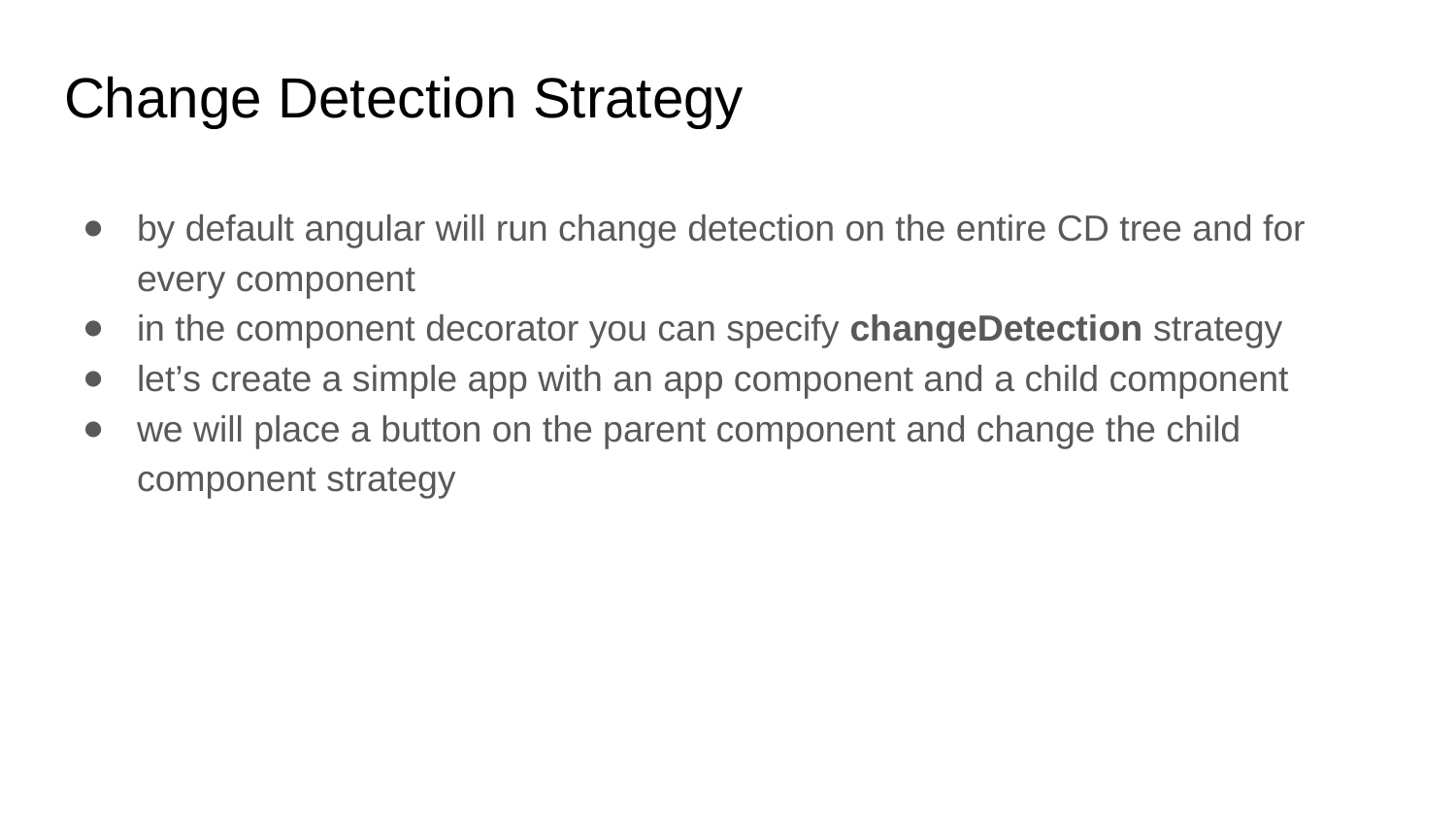

# Change Detection Strategy
by default angular will run change detection on the entire CD tree and for every component
in the component decorator you can specify changeDetection strategy
let’s create a simple app with an app component and a child component
we will place a button on the parent component and change the child component strategy